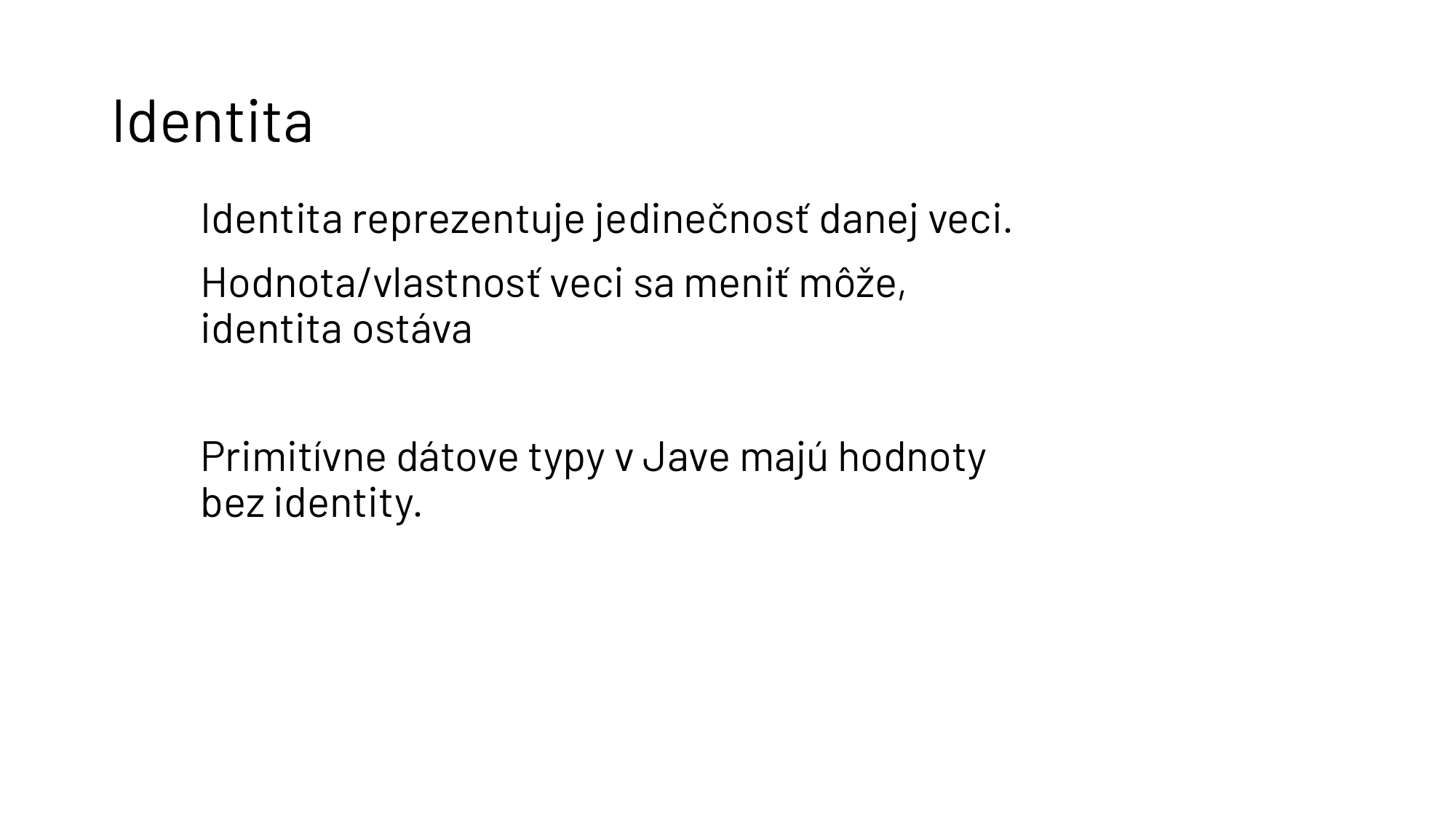

# Identita
Identita reprezentuje jedinečnosť danej veci.
Hodnota/vlastnosť veci sa meniť môže, identita ostáva

Primitívne dátove typy v Jave majú hodnoty bez identity.